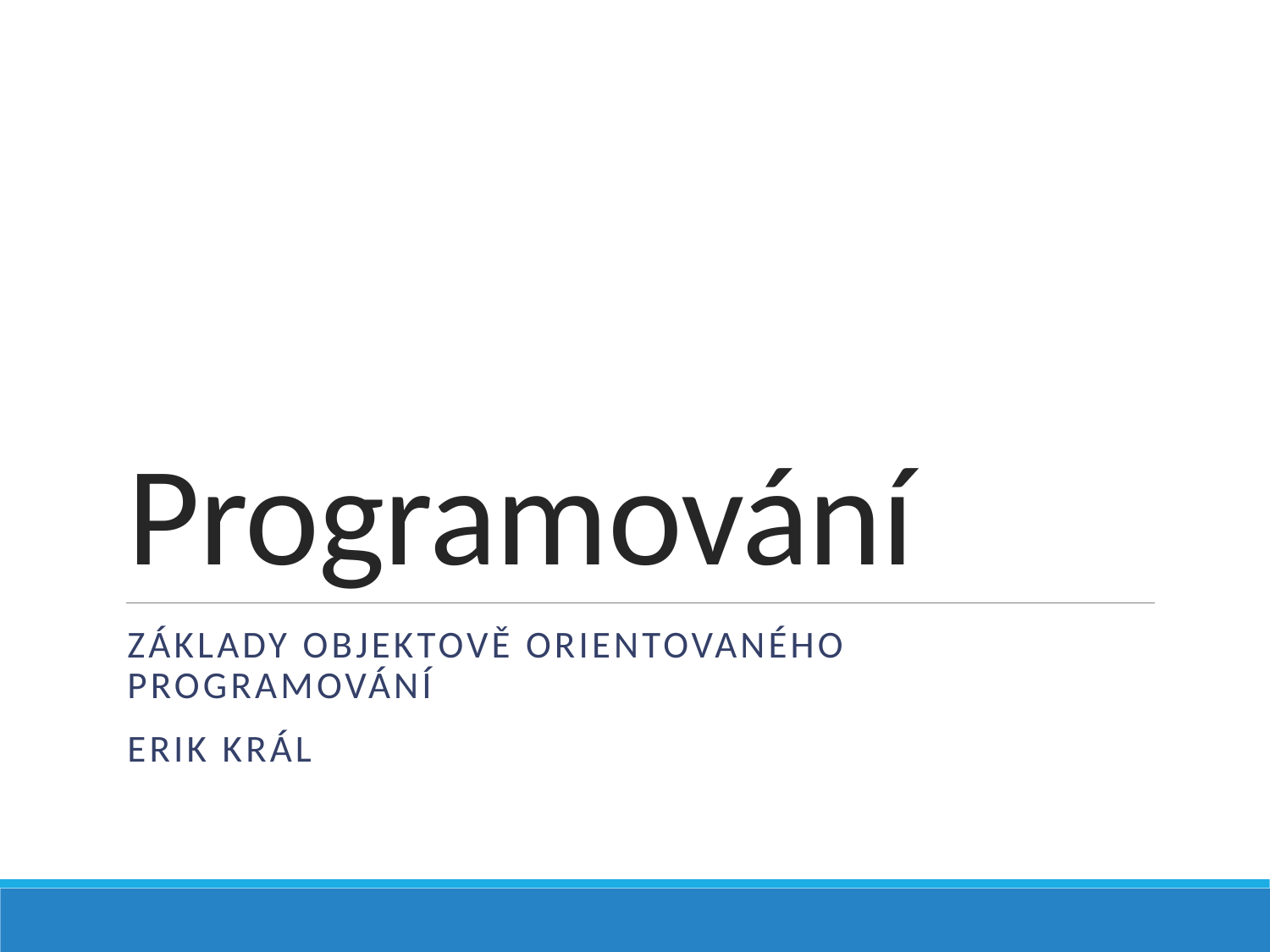

# Programování
Základy Objektově orientovaného programování
Erik Král